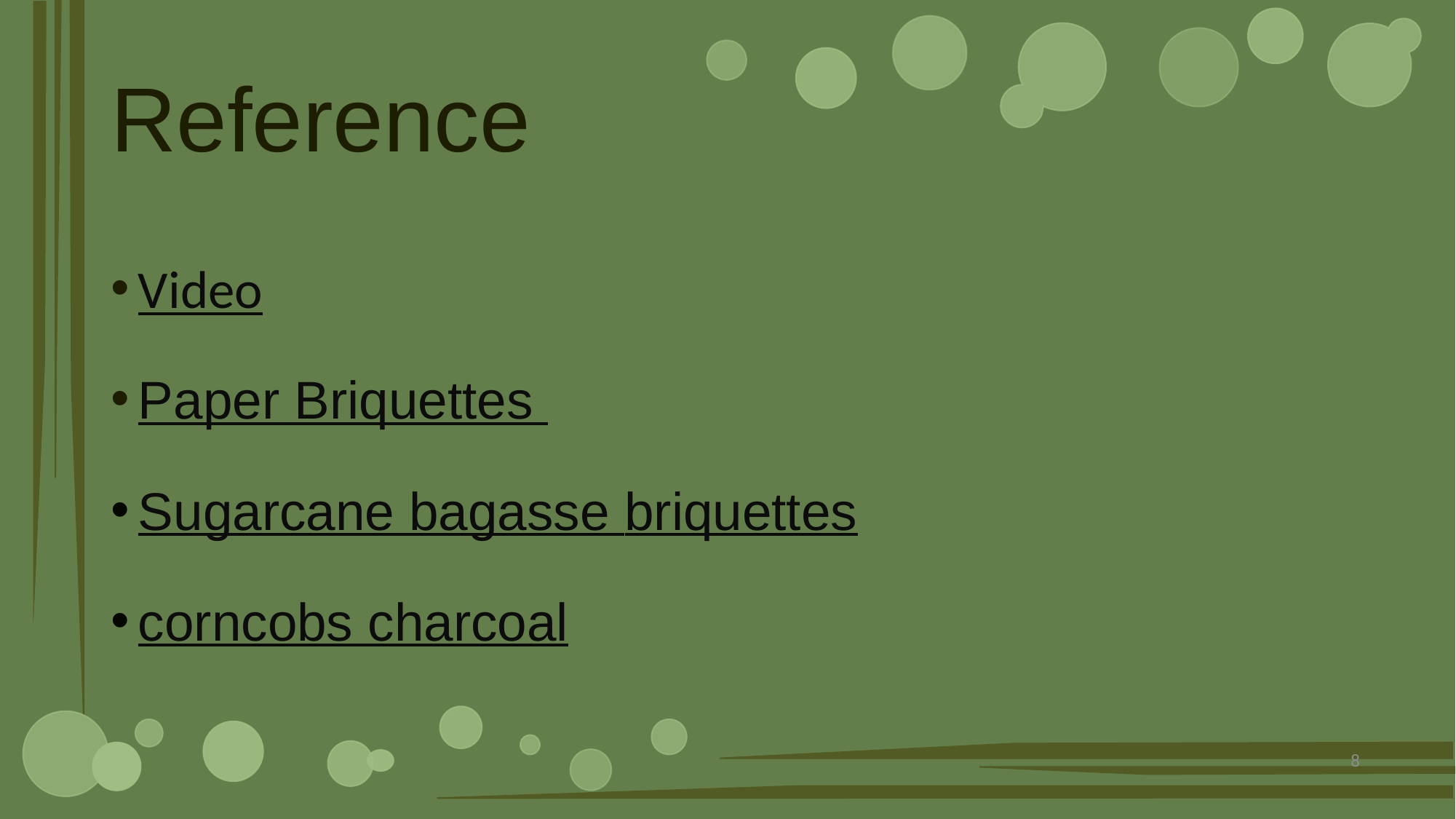

# Reference
Video
Paper Briquettes
Sugarcane bagasse briquettes
corncobs charcoal

8